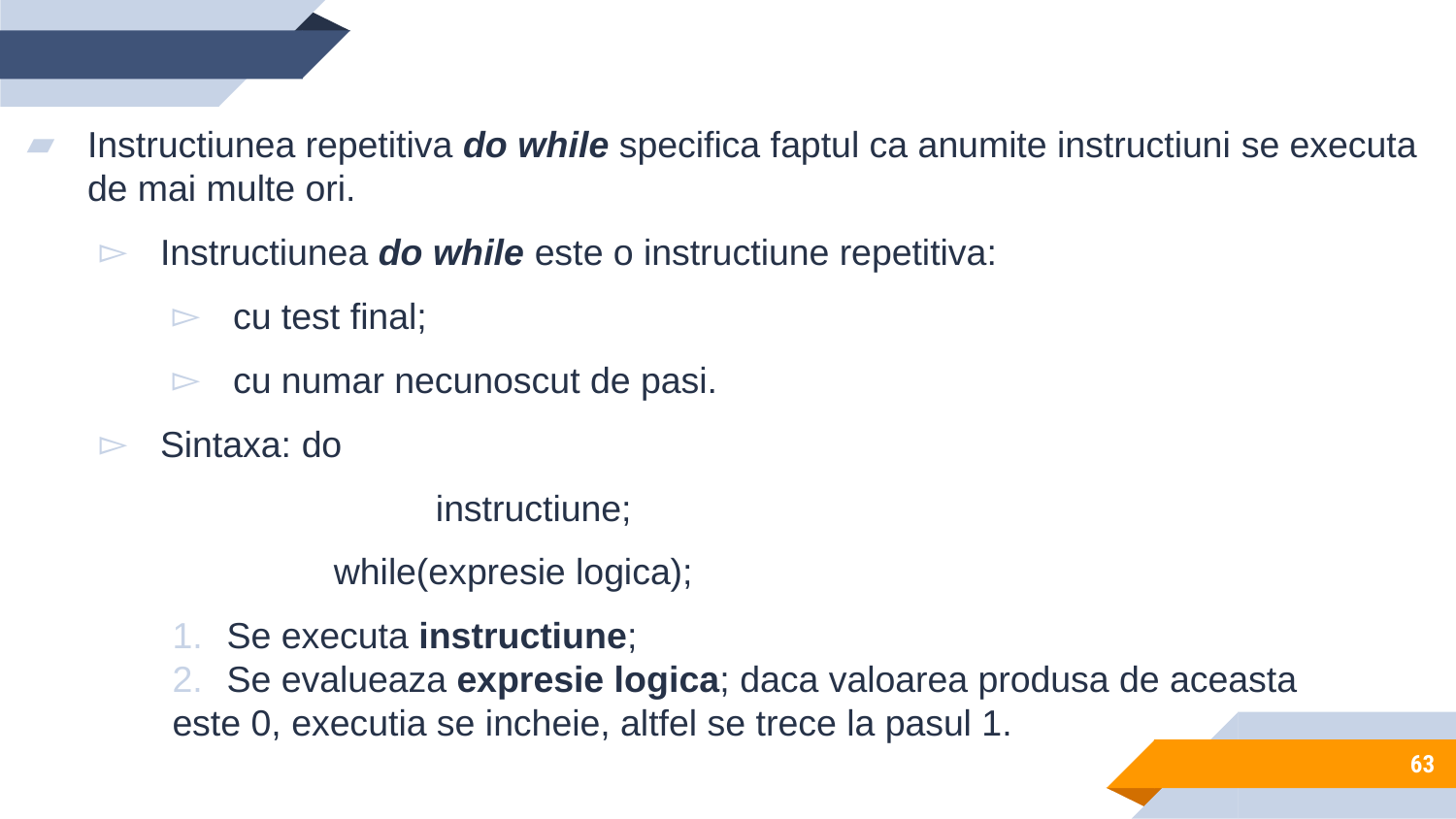

Instructiunea repetitiva do while specifica faptul ca anumite instructiuni se executa de mai multe ori.
Instructiunea do while este o instructiune repetitiva:
cu test final;
cu numar necunoscut de pasi.
Sintaxa: do
                                 instructiune;
                       while(expresie logica);
Se executa instructiune;
Se evalueaza expresie logica; daca valoarea produsa de aceasta
este 0, executia se incheie, altfel se trece la pasul 1.

63